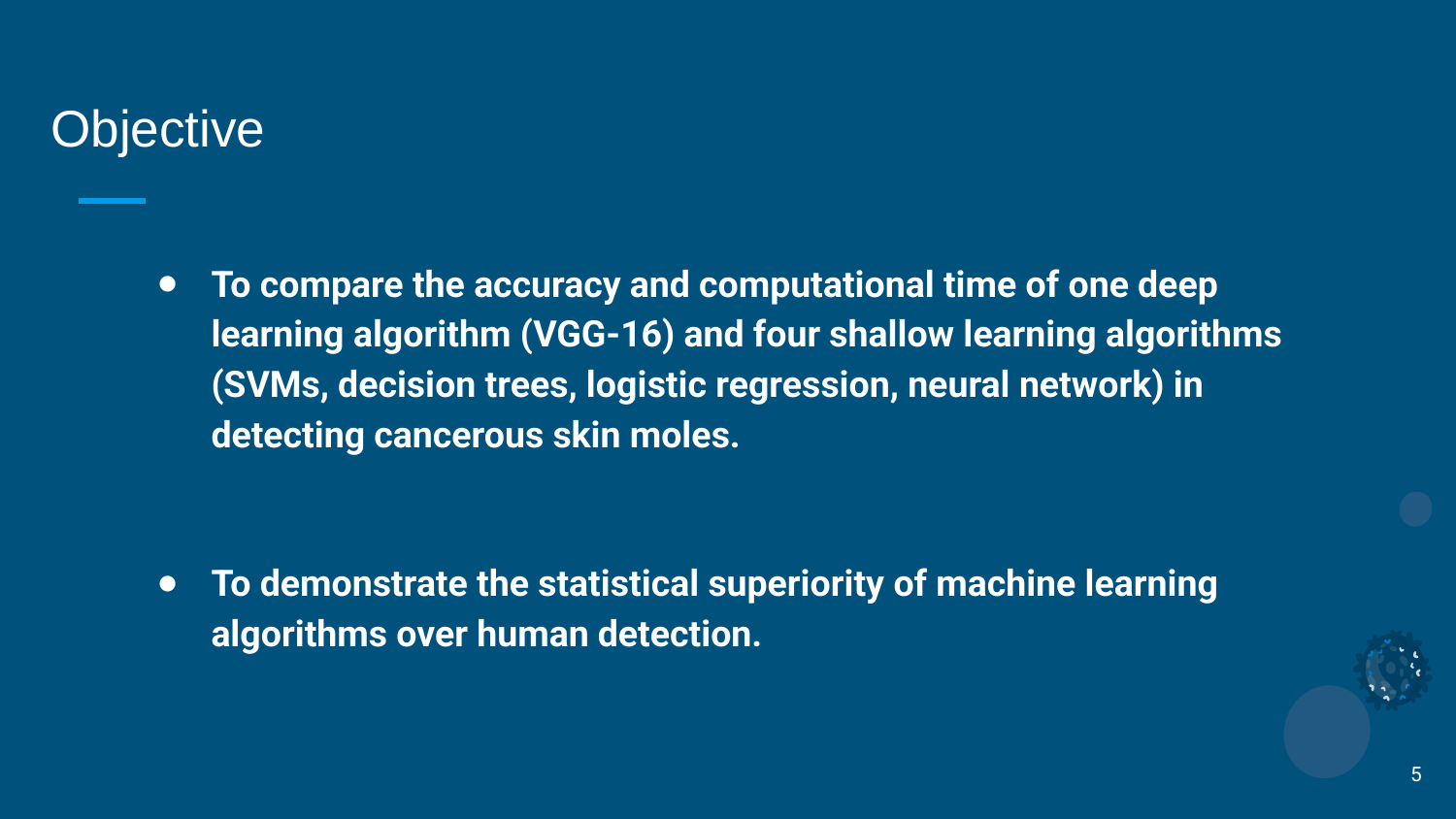

# Objective

To compare the accuracy and computational time of one deep learning algorithm (VGG-16) and four shallow learning algorithms (SVMs, decision trees, logistic regression, neural network) in detecting cancerous skin moles.

To demonstrate the statistical superiority of machine learning algorithms over human detection.

5